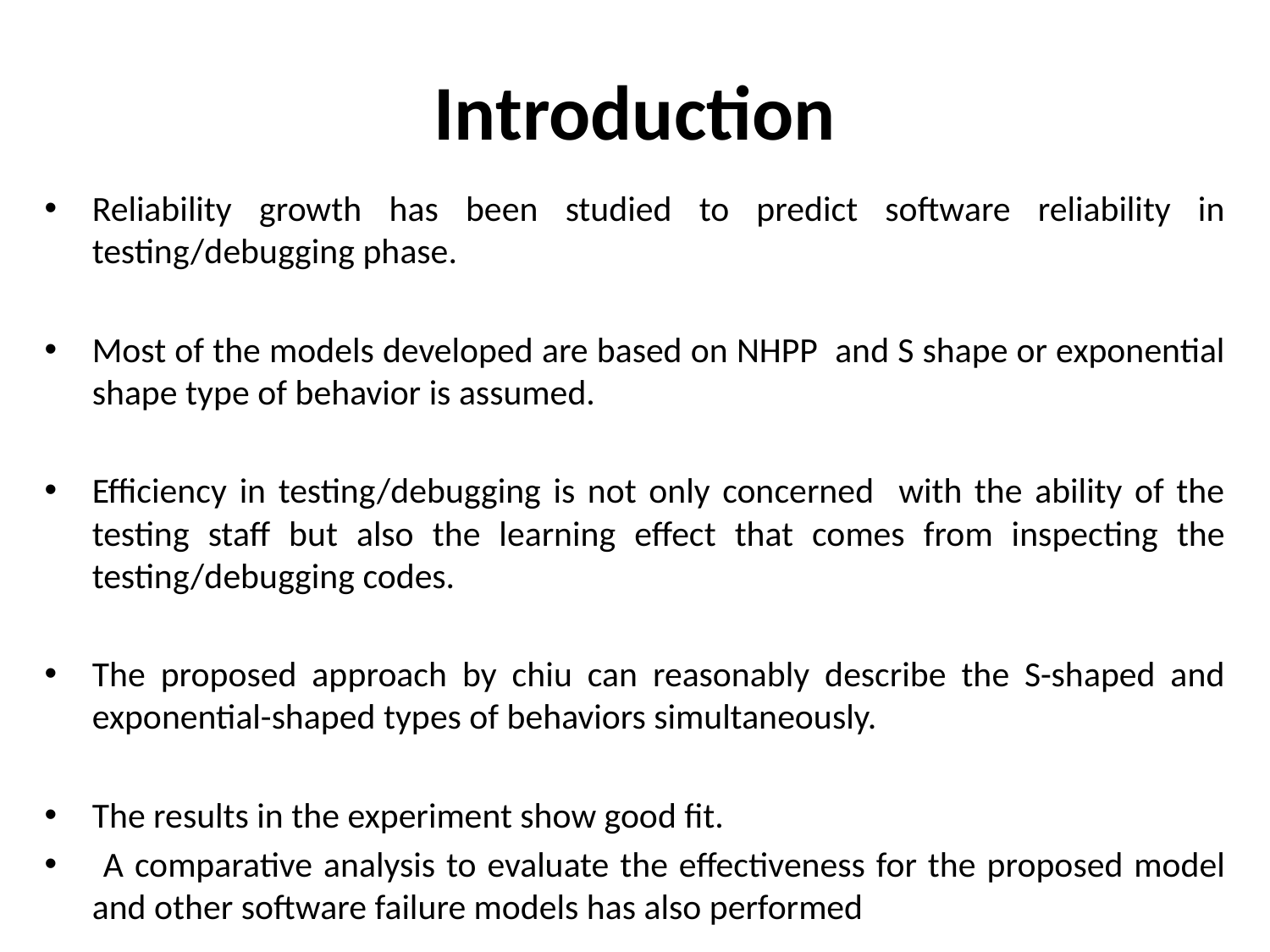

# Introduction
Reliability growth has been studied to predict software reliability in testing/debugging phase.

Most of the models developed are based on NHPP  and S shape or exponential shape type of behavior is assumed.

Efficiency in testing/debugging is not only concerned  with the ability of the testing staff but also the learning effect that comes from inspecting the testing/debugging codes.

The proposed approach by chiu can reasonably describe the S-shaped and exponential-shaped types of behaviors simultaneously.

The results in the experiment show good fit.
 A comparative analysis to evaluate the effectiveness for the proposed model and other software failure models has also performed